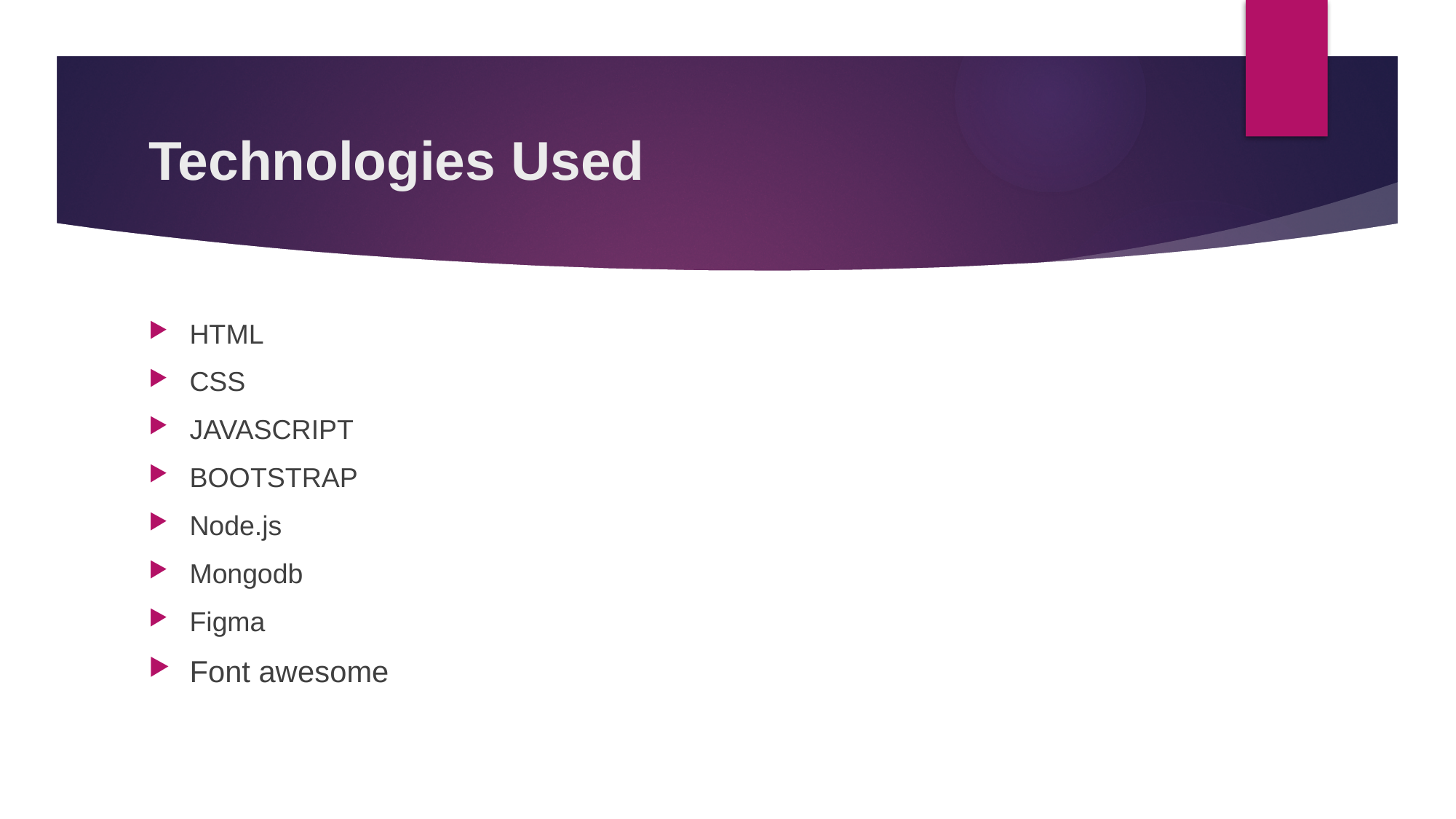

# Technologies Used
HTML
CSS
JAVASCRIPT
BOOTSTRAP
Node.js
Mongodb
Figma
Font awesome